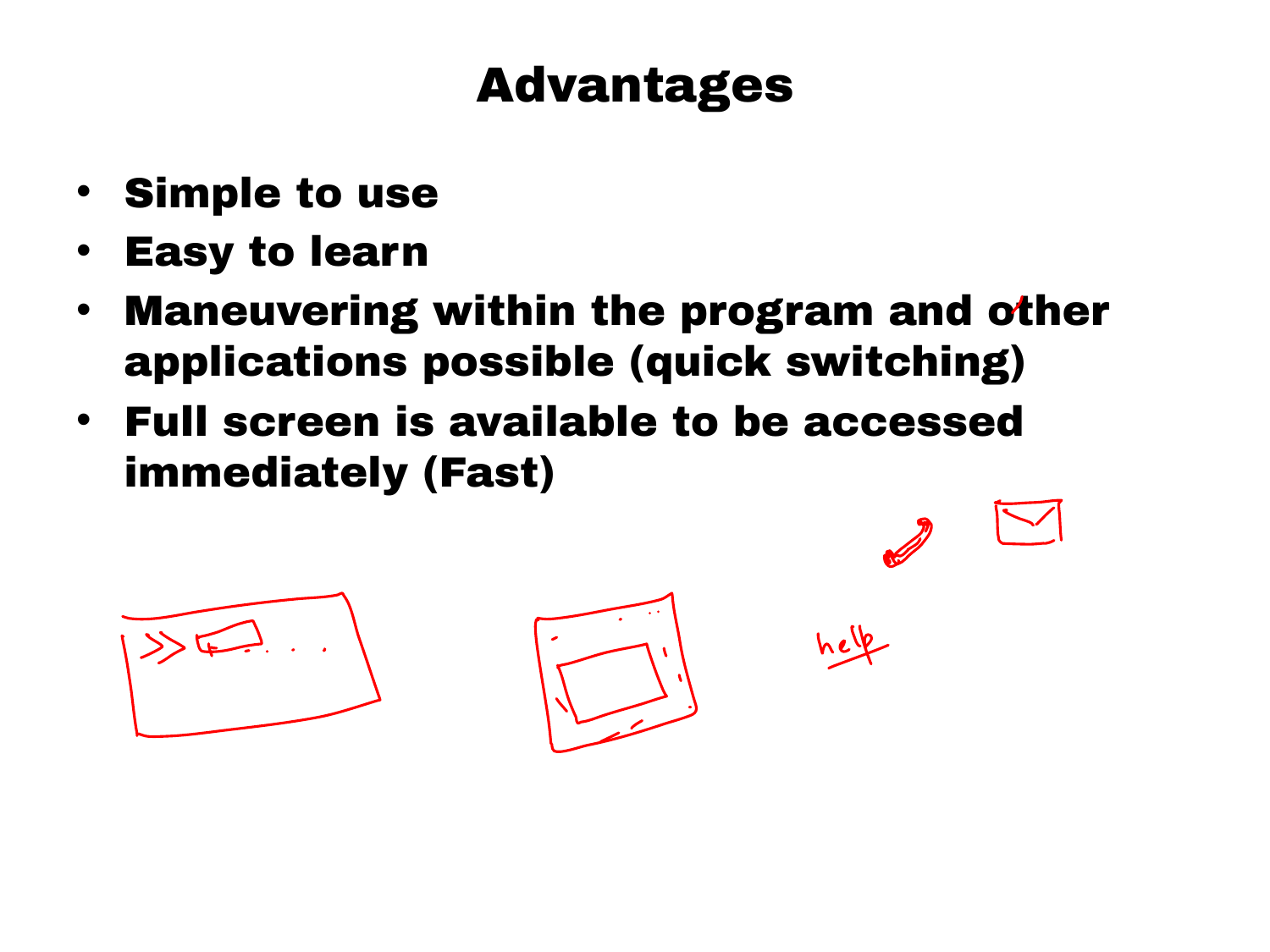

# Advantages
Simple to use
Easy to learn
Maneuvering within the program and other applications possible (quick switching)
Full screen is available to be accessed immediately (Fast)